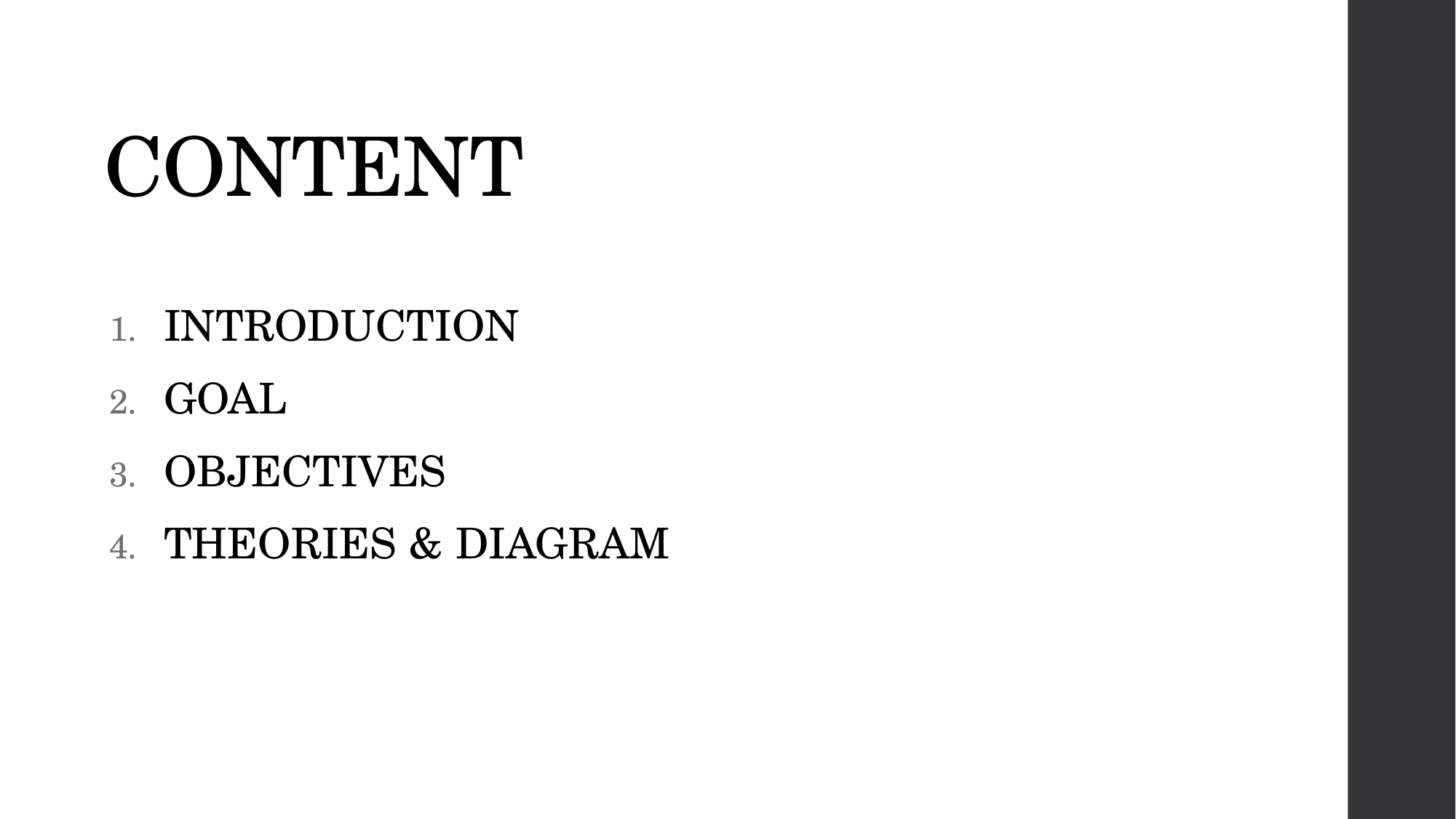

# CONTENT
INTRODUCTION
GOAL
OBJECTIVES
THEORIES & DIAGRAM